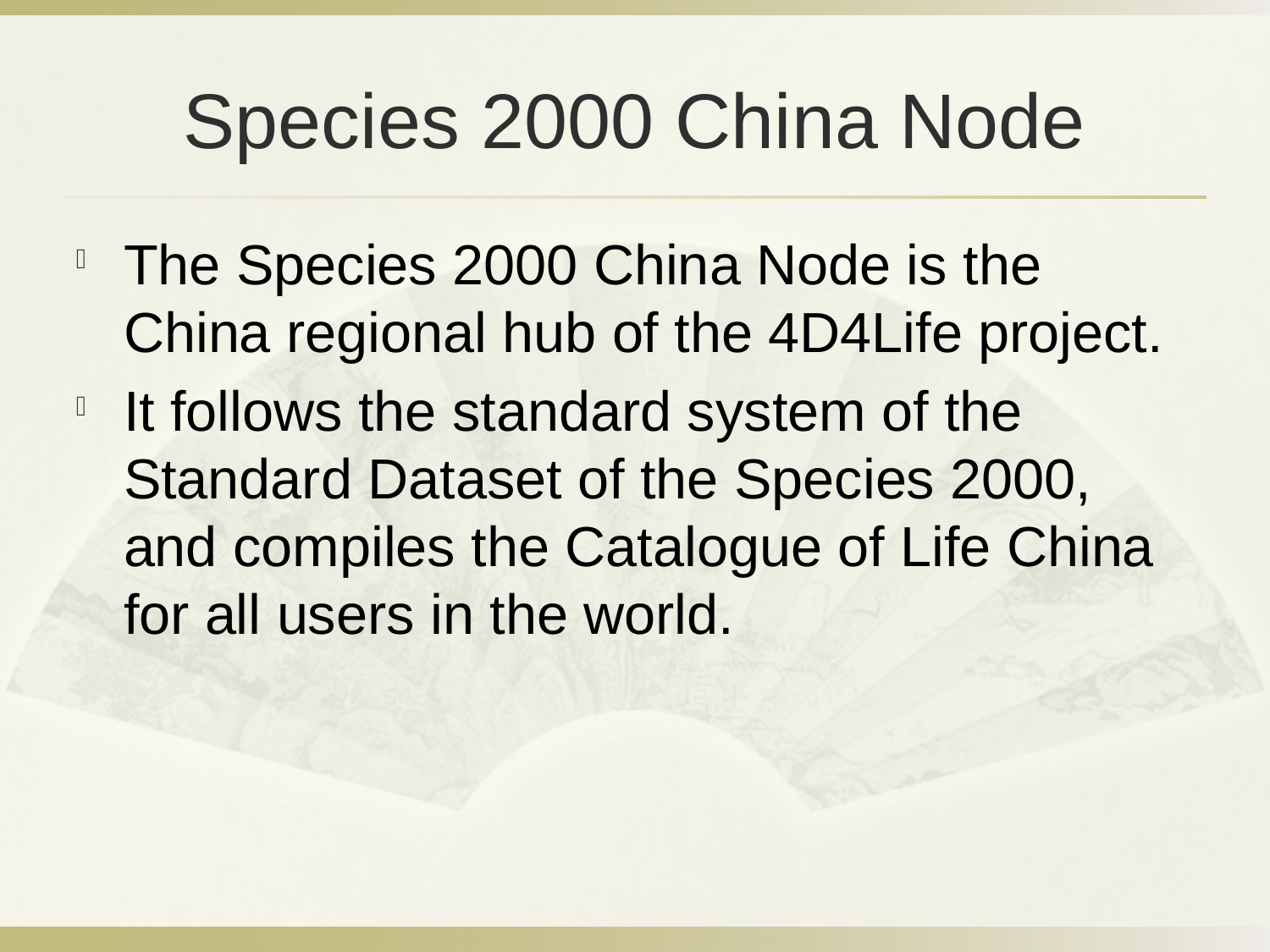

# Species 2000 China Node
The Species 2000 China Node is the China regional hub of the 4D4Life project.
It follows the standard system of the Standard Dataset of the Species 2000, and compiles the Catalogue of Life China for all users in the world.